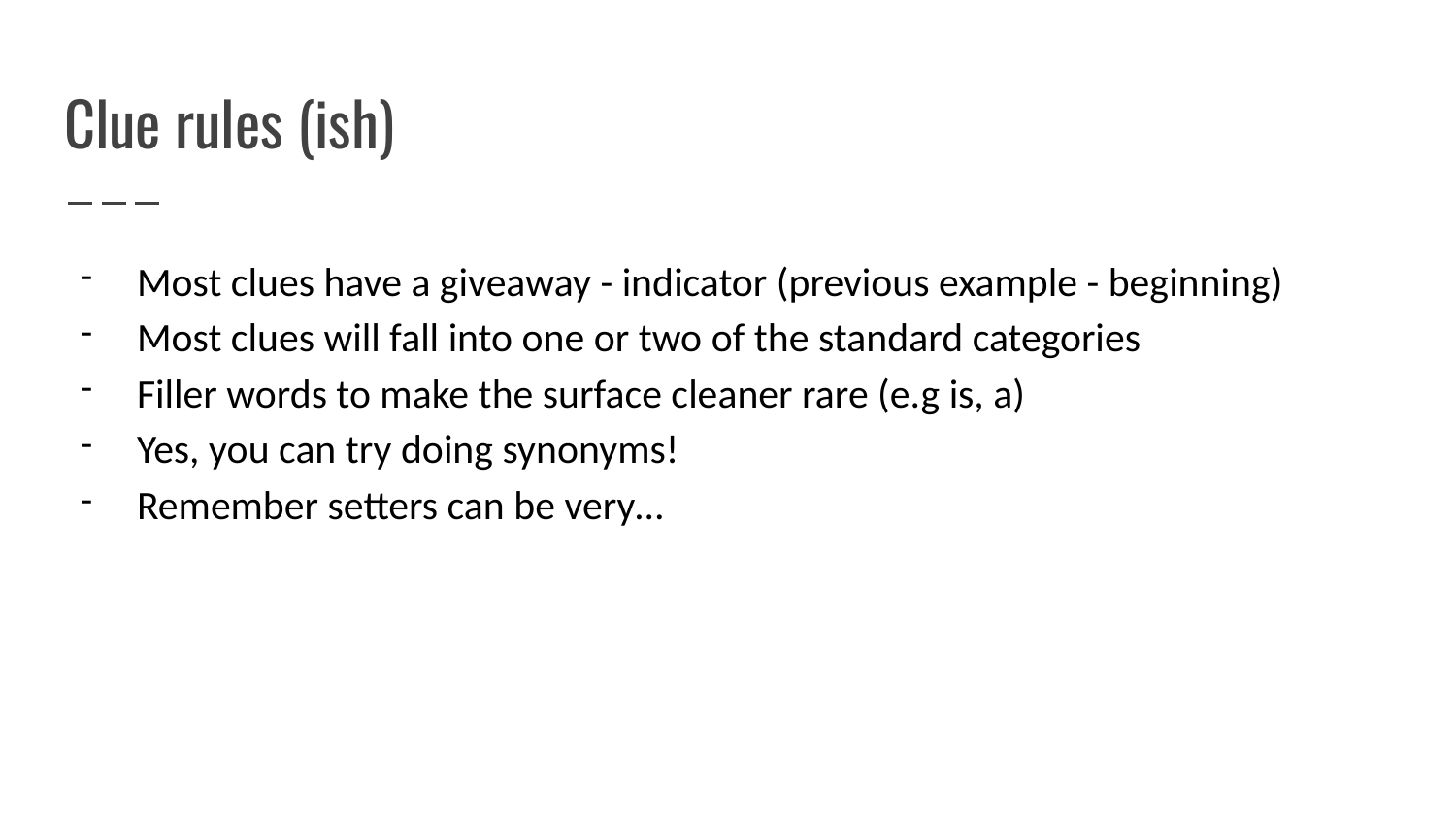

# Clue rules (ish)
Most clues have a giveaway - indicator (previous example - beginning)
Most clues will fall into one or two of the standard categories
Filler words to make the surface cleaner rare (e.g is, a)
Yes, you can try doing synonyms!
Remember setters can be very…